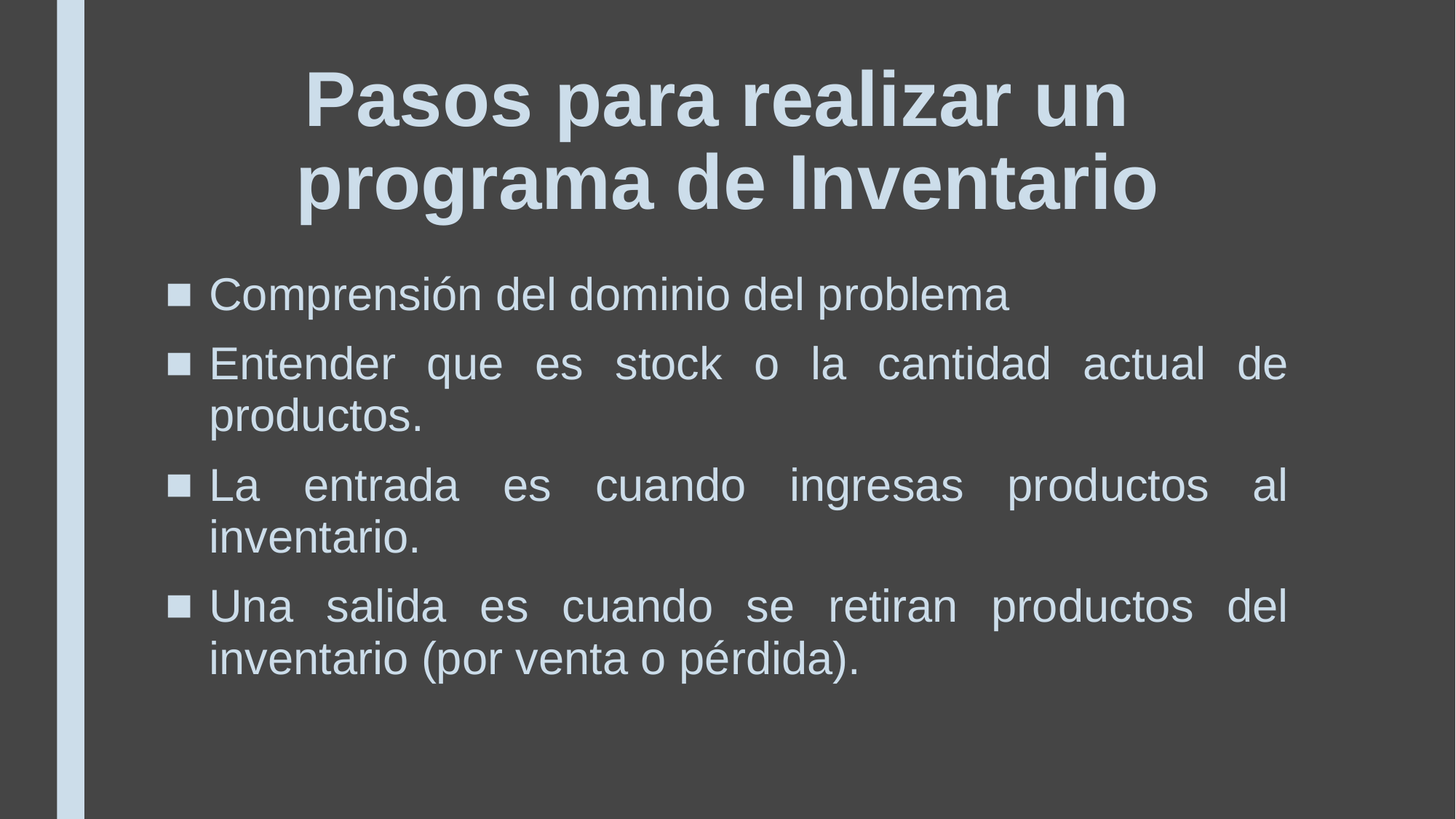

# Pasos para realizar un programa de Inventario
Comprensión del dominio del problema
Entender que es stock o la cantidad actual de productos.
La entrada es cuando ingresas productos al inventario.
Una salida es cuando se retiran productos del inventario (por venta o pérdida).